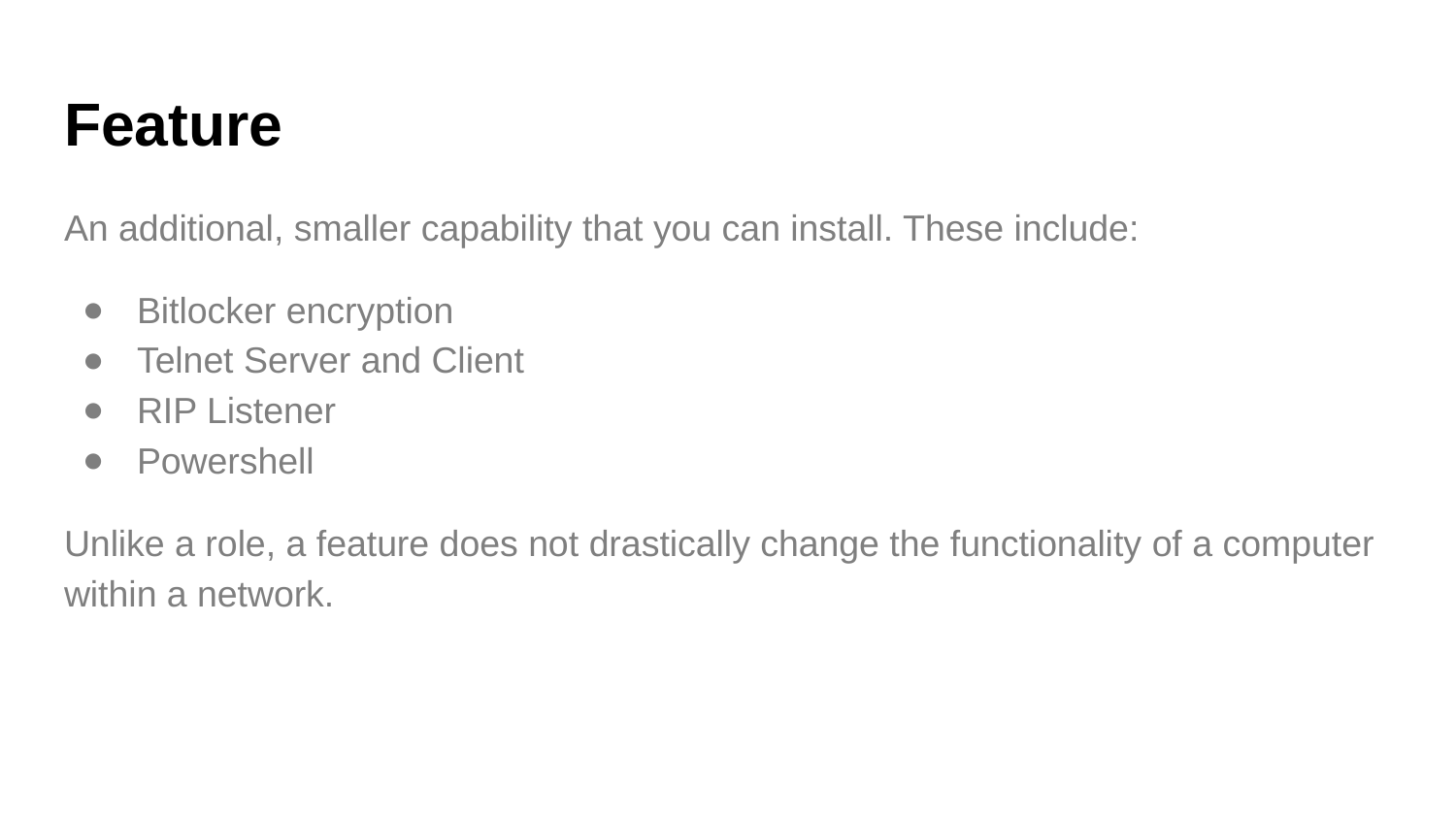

# Feature
An additional, smaller capability that you can install. These include:
Bitlocker encryption
Telnet Server and Client
RIP Listener
Powershell
Unlike a role, a feature does not drastically change the functionality of a computer within a network.